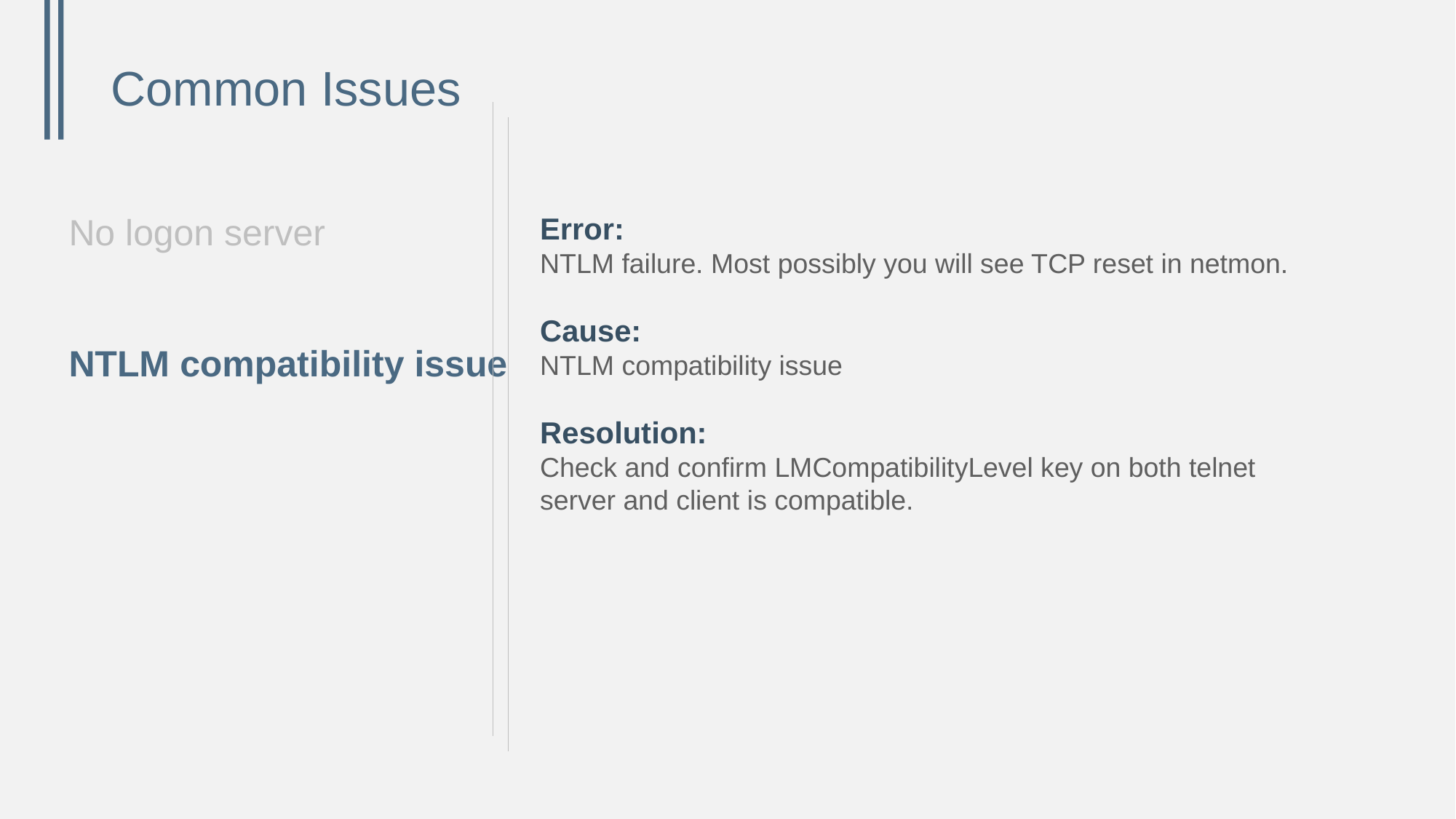

# Common Issues
No logon server

NTLM compatibility issue

Error:
NTLM failure. Most possibly you will see TCP reset in netmon.

Cause:
NTLM compatibility issue

Resolution:
Check and confirm LMCompatibilityLevel key on both telnet server and client is compatible.